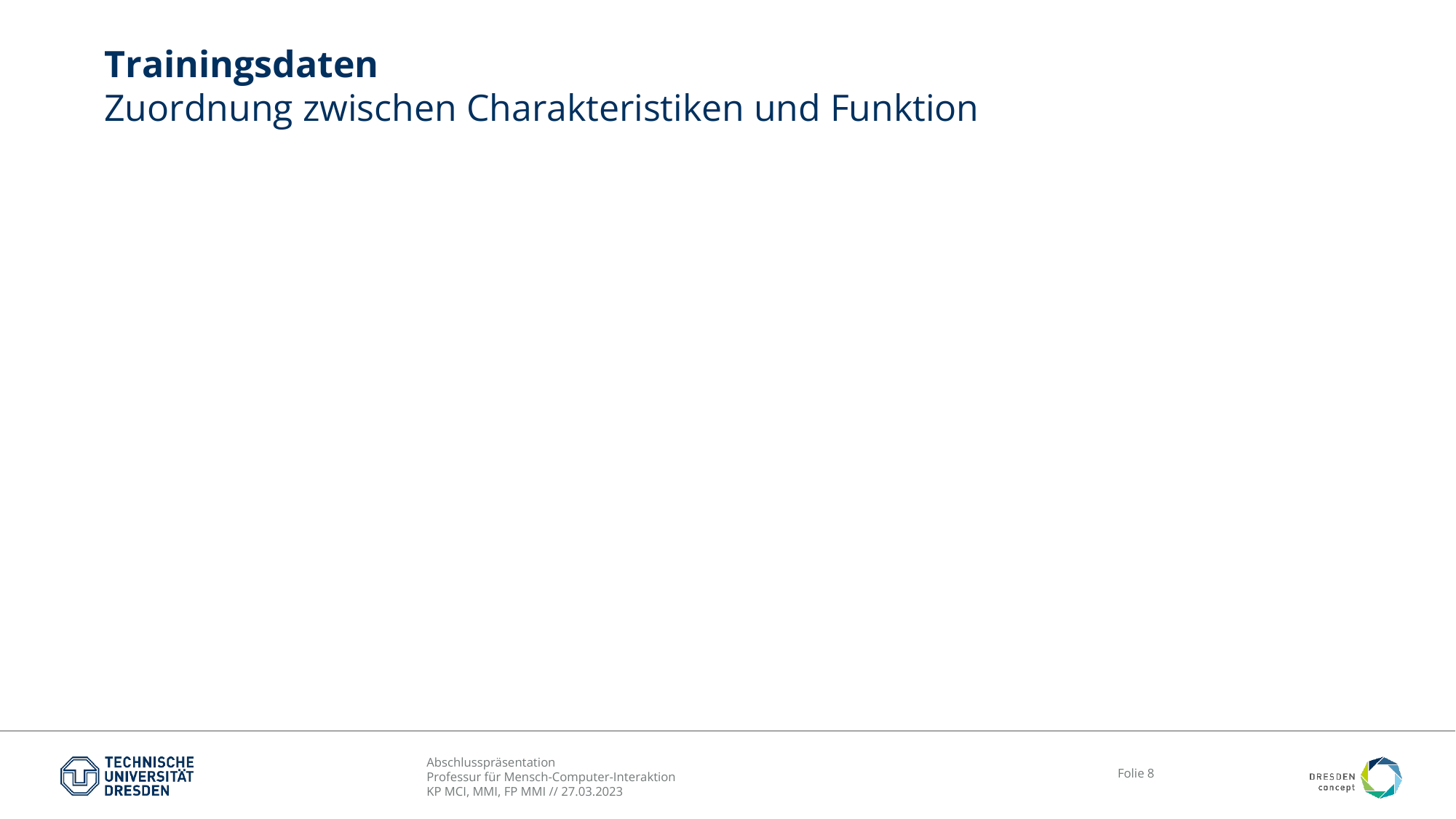

# Trainingsdaten Zuordnung zwischen Charakteristiken und Funktion